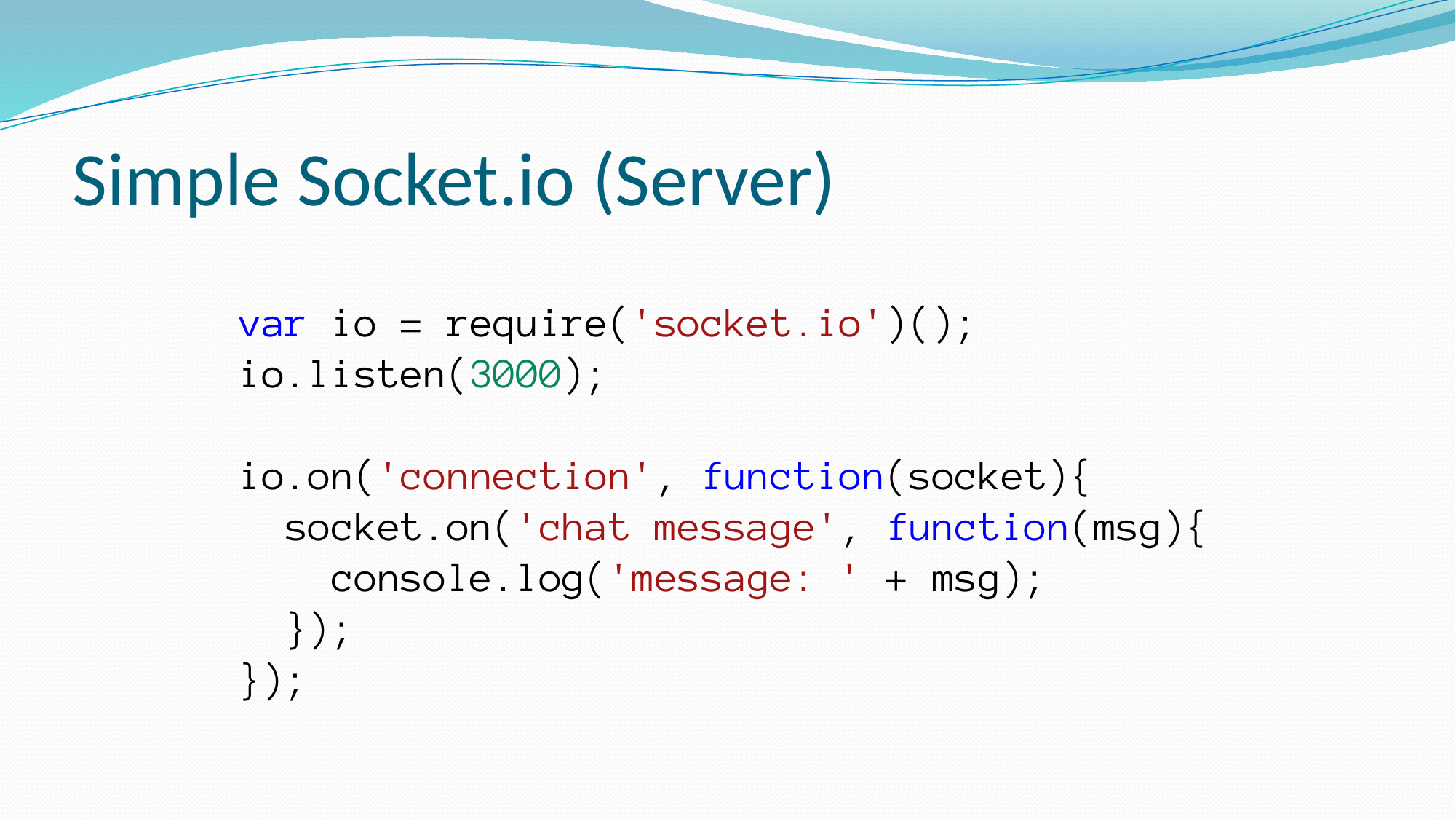

# Simple Socket.io (Server)
var io = require('socket.io')();
io.listen(3000);
io.on('connection', function(socket){
  socket.on('chat message', function(msg){
    console.log('message: ' + msg);
  });
});